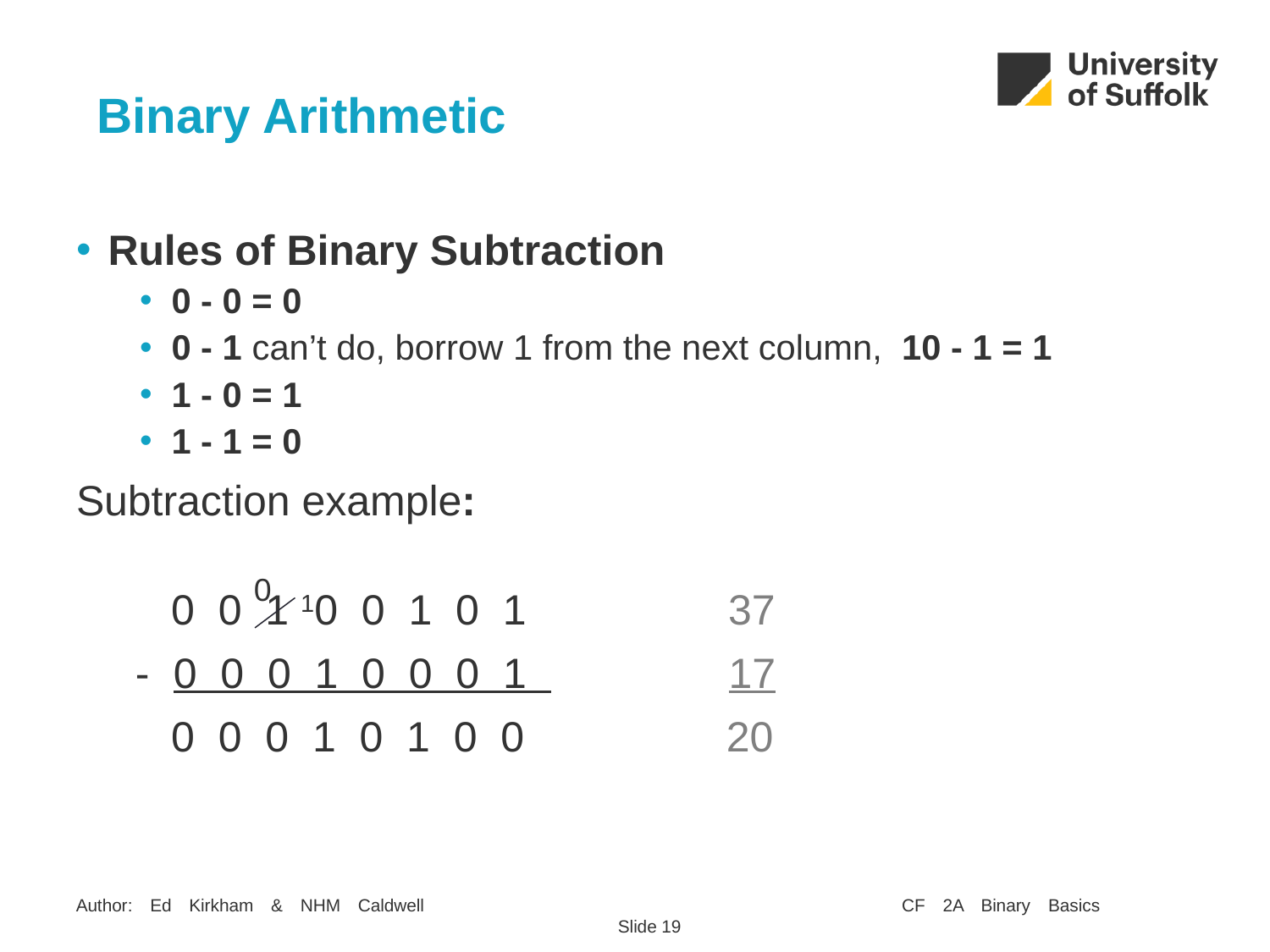

# Binary Arithmetic
Rules of Binary Subtraction
0 - 0 = 0
0 - 1 can’t do, borrow 1 from the next column,  10 - 1 = 1
1 - 0 = 1
1 - 1 = 0
Subtraction example:
        0  0  1 10  0  1  0  1                 37
     -  0  0  0  1  0  0  0  1                 17
        0  0  0  1  0  1  0  0                 20
0